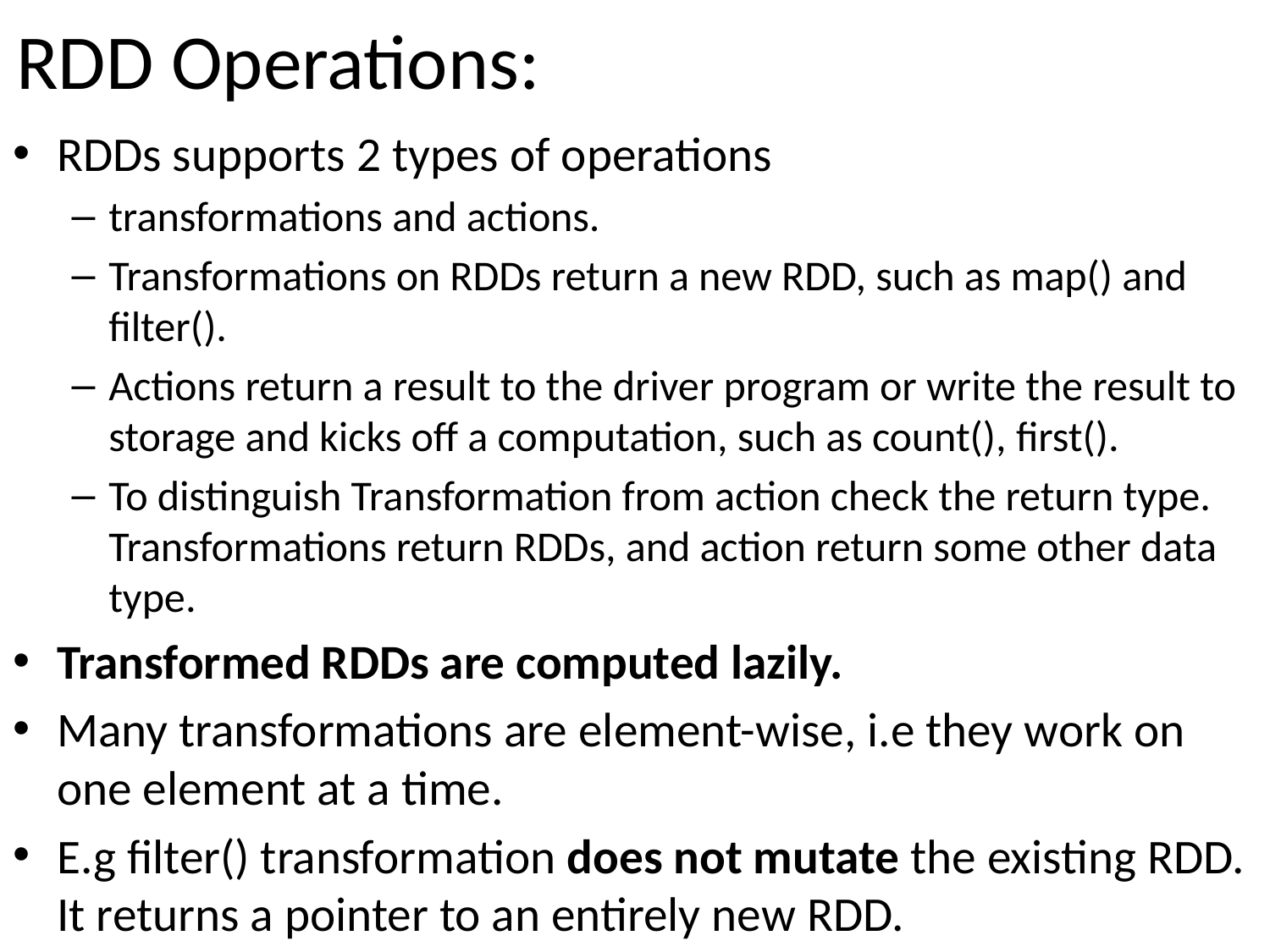

# RDD Operations:
RDDs supports 2 types of operations
transformations and actions.
Transformations on RDDs return a new RDD, such as map() and filter().
Actions return a result to the driver program or write the result to storage and kicks off a computation, such as count(), first().
To distinguish Transformation from action check the return type. Transformations return RDDs, and action return some other data type.
Transformed RDDs are computed lazily.
Many transformations are element-wise, i.e they work on one element at a time.
E.g filter() transformation does not mutate the existing RDD. It returns a pointer to an entirely new RDD.